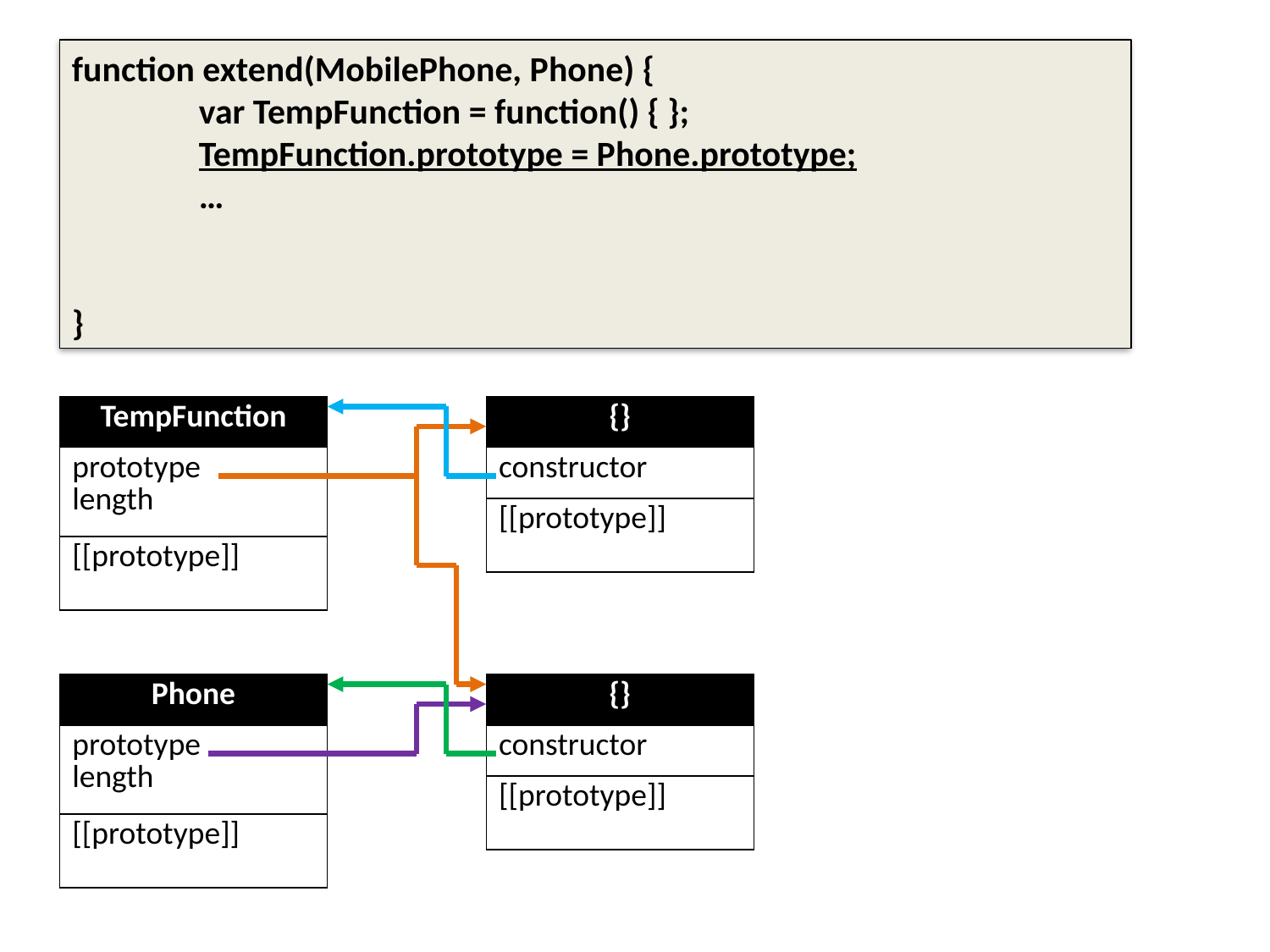

function extend(MobilePhone, Phone) {
	var TempFunction = function() { };
	TempFunction.prototype = Phone.prototype;
	…

}
| TempFunction |
| --- |
| prototype length |
| [[prototype]] |
| {} |
| --- |
| constructor |
| [[prototype]] |
| Phone |
| --- |
| prototype length |
| [[prototype]] |
| {} |
| --- |
| constructor |
| [[prototype]] |